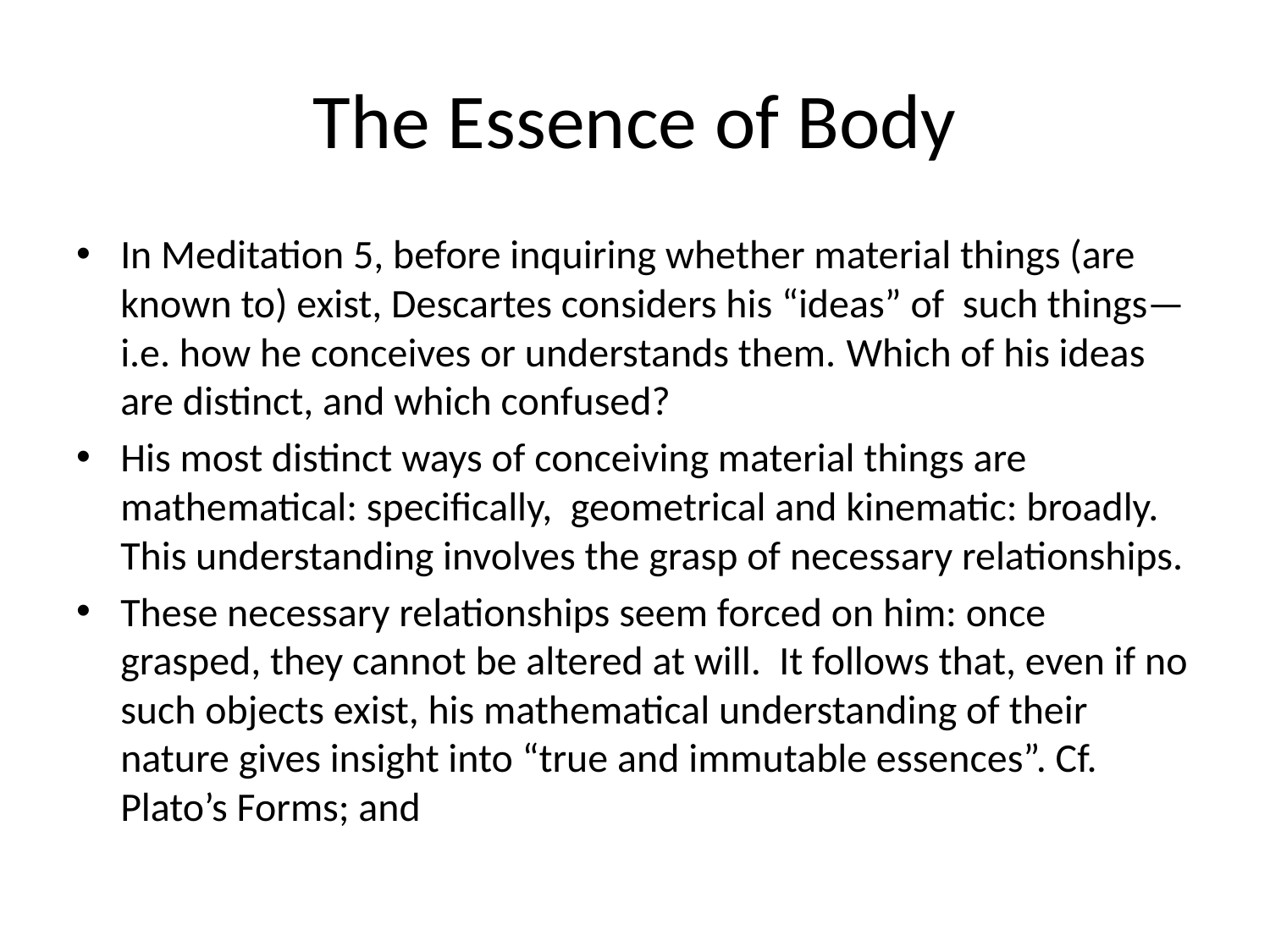

# The Essence of Body
In Meditation 5, before inquiring whether material things (are known to) exist, Descartes considers his “ideas” of  such things—i.e. how he conceives or understands them. Which of his ideas are distinct, and which confused?
His most distinct ways of conceiving material things are mathematical: specifically,  geometrical and kinematic: broadly.  This understanding involves the grasp of necessary relationships.
These necessary relationships seem forced on him: once grasped, they cannot be altered at will.  It follows that, even if no such objects exist, his mathematical understanding of their nature gives insight into “true and immutable essences”. Cf. Plato’s Forms; and